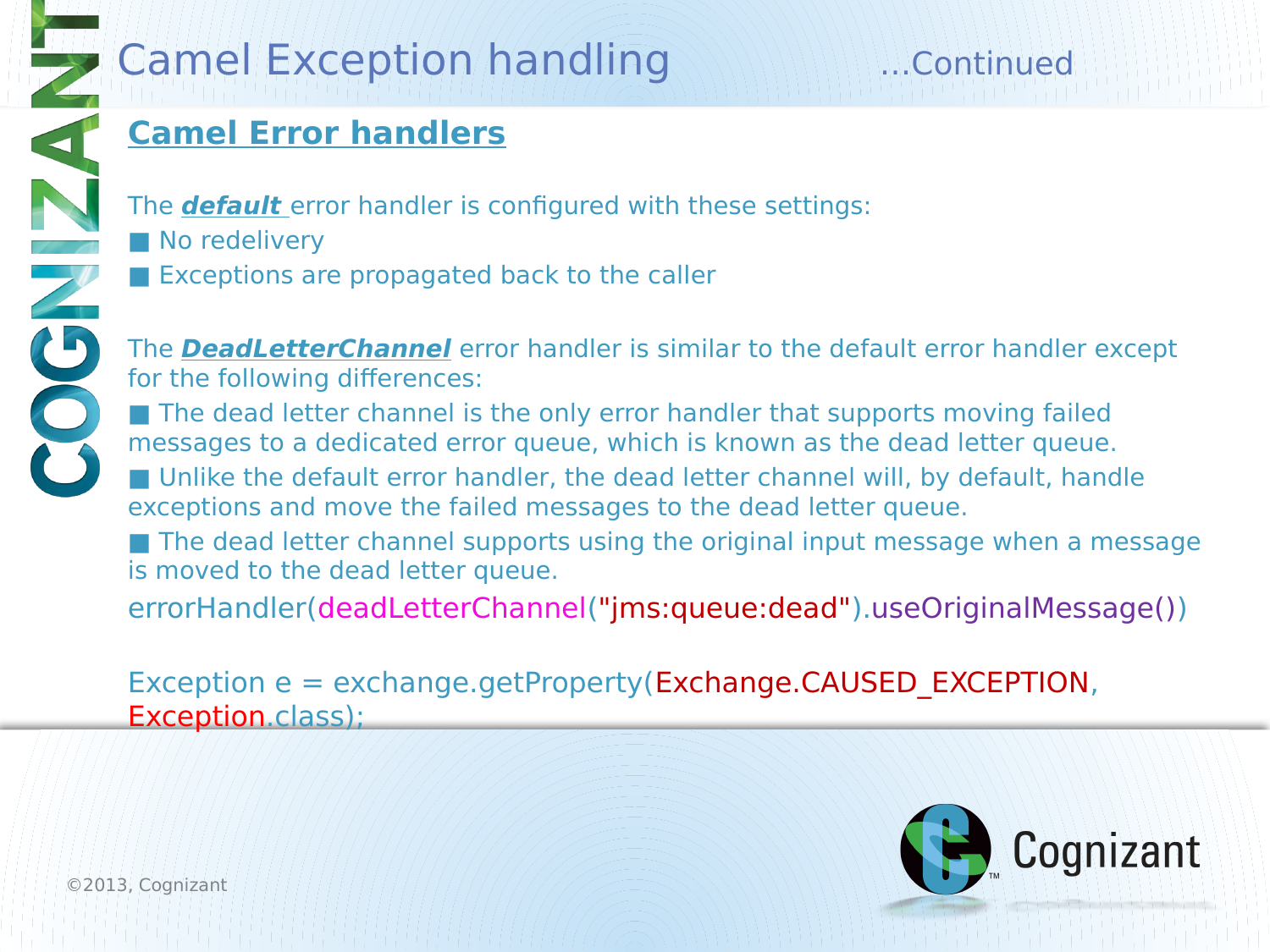

# Camel Exception handling		…Continued
Camel Error handlers

The default error handler is configured with these settings:
■ No redelivery
■ Exceptions are propagated back to the caller

The DeadLetterChannel error handler is similar to the default error handler except for the following differences:
■ The dead letter channel is the only error handler that supports moving failed messages to a dedicated error queue, which is known as the dead letter queue.
■ Unlike the default error handler, the dead letter channel will, by default, handle exceptions and move the failed messages to the dead letter queue.
■ The dead letter channel supports using the original input message when a message is moved to the dead letter queue.
errorHandler(deadLetterChannel("jms:queue:dead").useOriginalMessage())

Exception e = exchange.getProperty(Exchange.CAUSED_EXCEPTION, Exception.class);